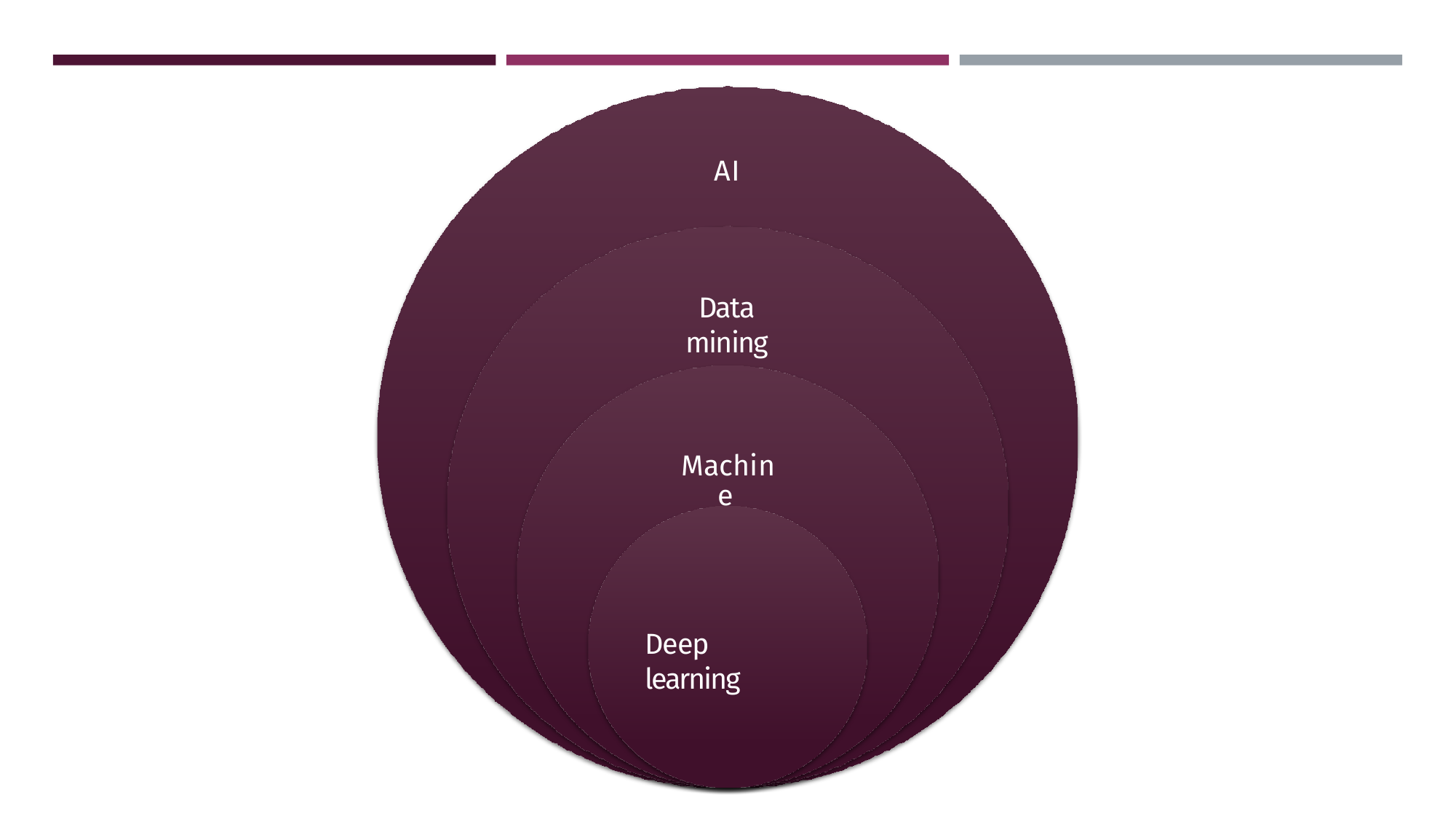

AI

Data mining

Machine  learning

Deep learning